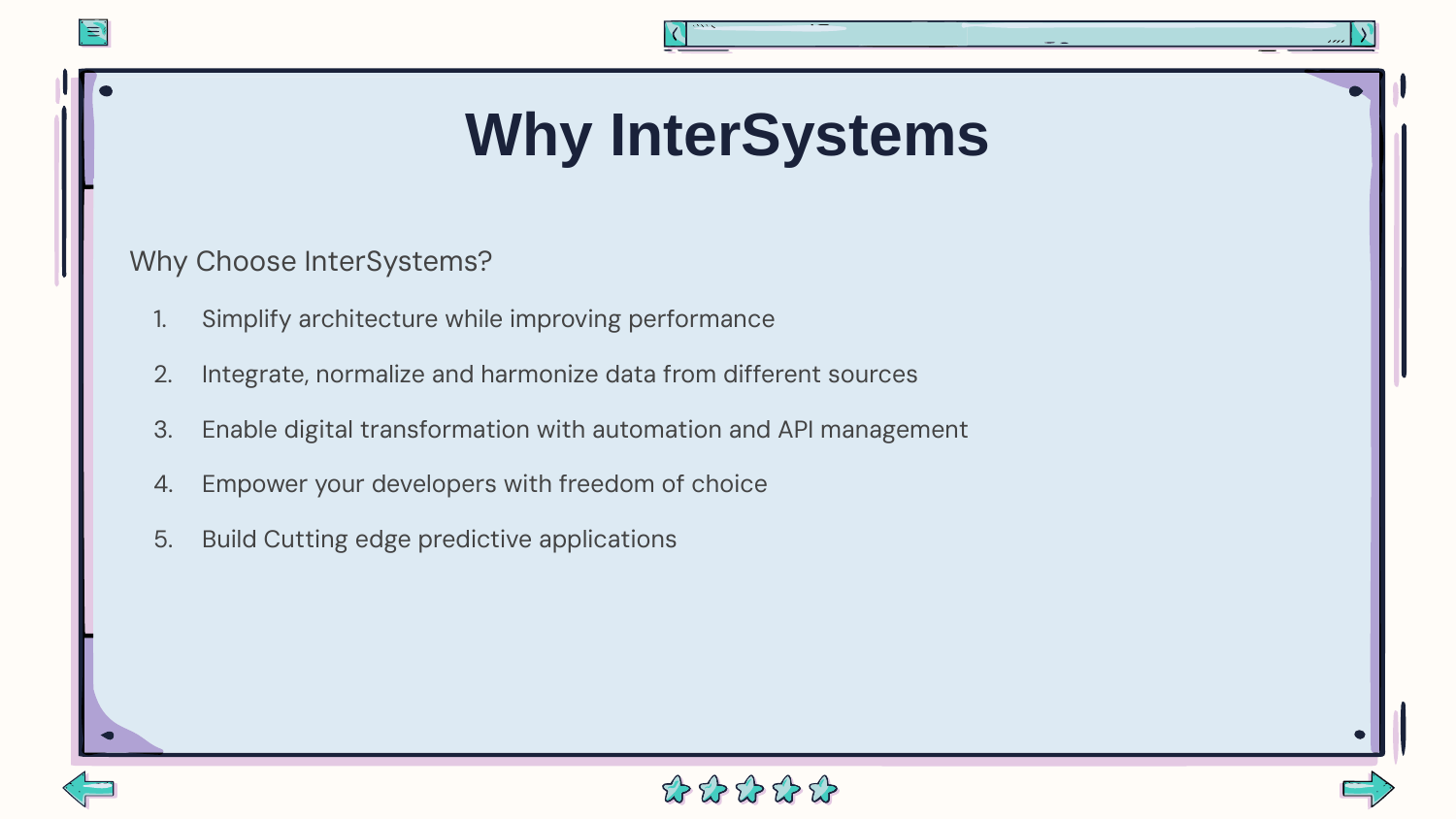

# Why InterSystems

Why Choose InterSystems?

Simplify architecture while improving performance

Integrate, normalize and harmonize data from different sources

Enable digital transformation with automation and API management

Empower your developers with freedom of choice

Build Cutting edge predictive applications